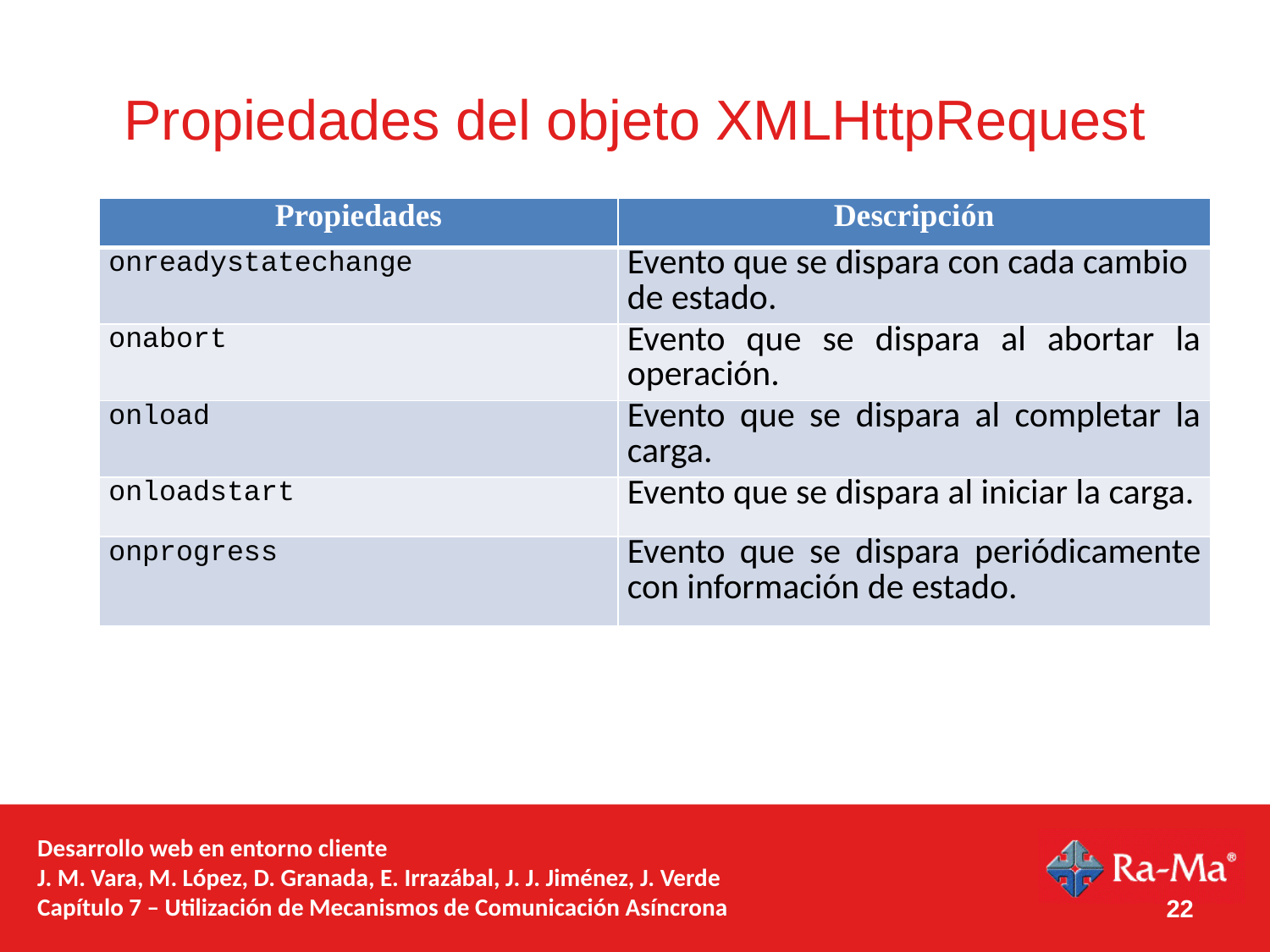

# Propiedades del objeto XMLHttpRequest
| Propiedades | Descripción |
| --- | --- |
| onreadystatechange | Evento que se dispara con cada cambio de estado. |
| onabort | Evento que se dispara al abortar la operación. |
| onload | Evento que se dispara al completar la carga. |
| onloadstart | Evento que se dispara al iniciar la carga. |
| onprogress | Evento que se dispara periódicamente con información de estado. |
Desarrollo web en entorno cliente
J. M. Vara, M. López, D. Granada, E. Irrazábal, J. J. Jiménez, J. Verde
Capítulo 7 – Utilización de Mecanismos de Comunicación Asíncrona
22